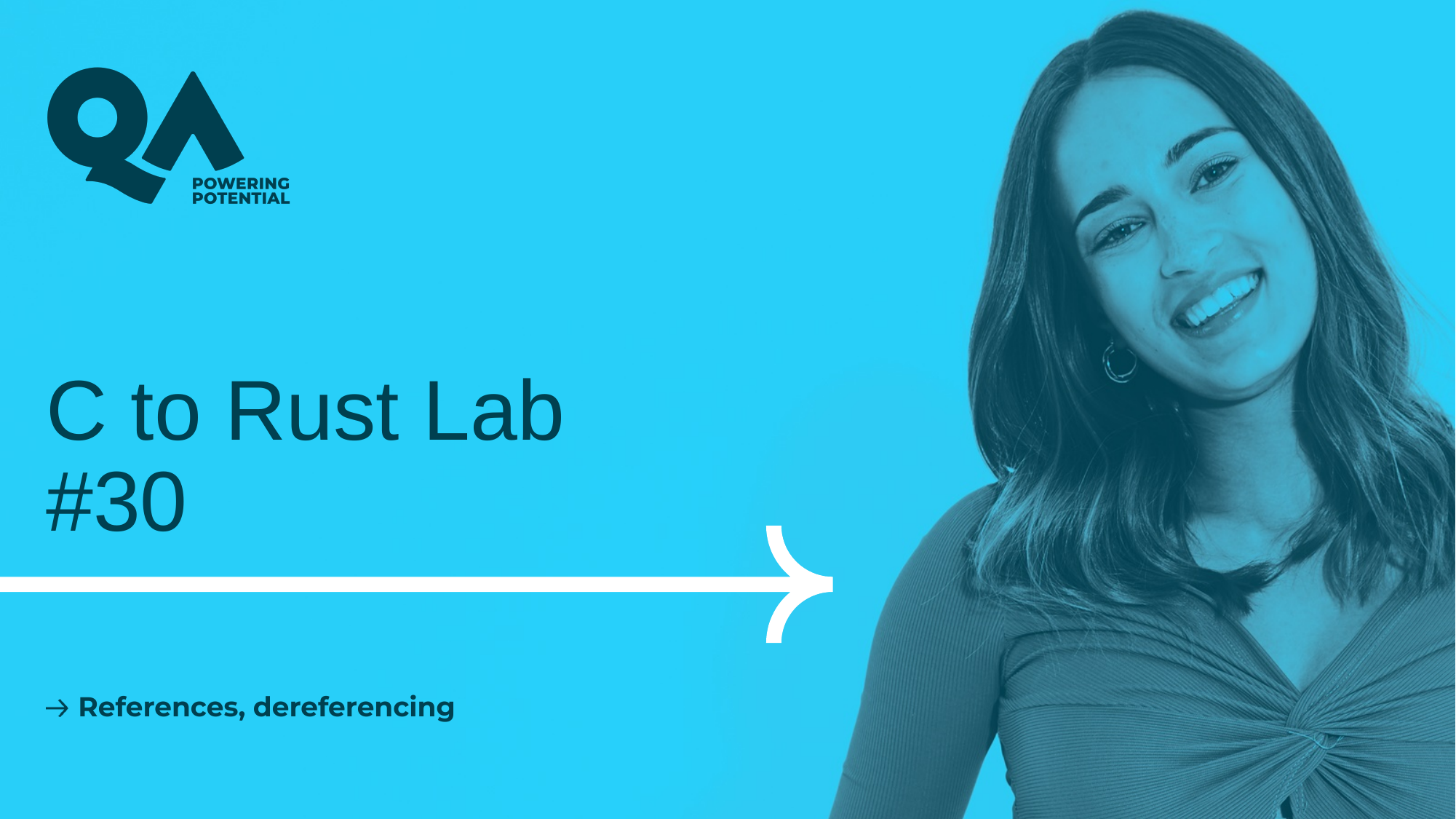

# C to Rust Lab #30
References, dereferencing